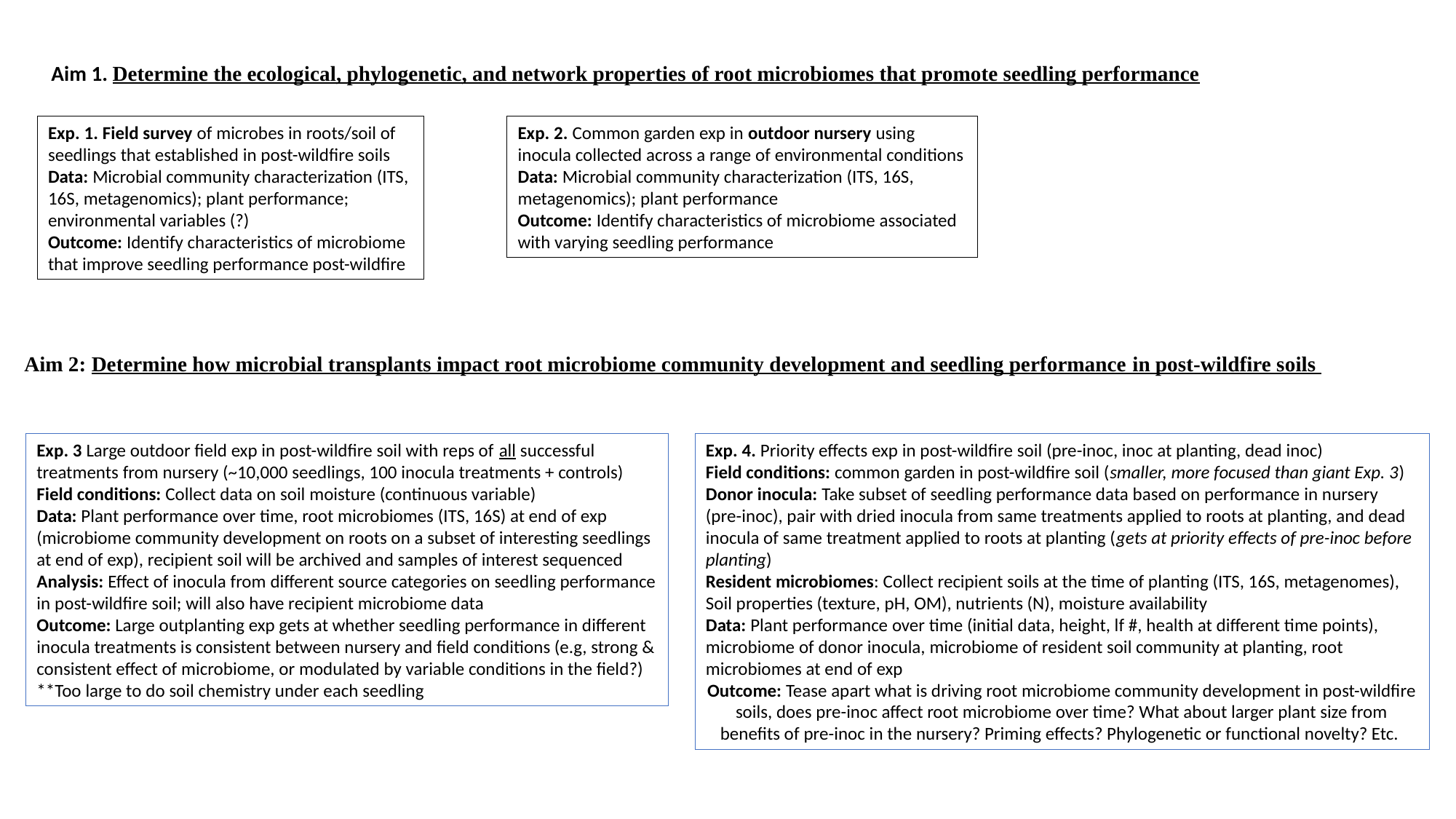

Aim 1. Determine the ecological, phylogenetic, and network properties of root microbiomes that promote seedling performance
Exp. 1. Field survey of microbes in roots/soil of seedlings that established in post-wildfire soils
Data: Microbial community characterization (ITS, 16S, metagenomics); plant performance; environmental variables (?)
Outcome: Identify characteristics of microbiome that improve seedling performance post-wildfire
Exp. 2. Common garden exp in outdoor nursery using inocula collected across a range of environmental conditions
Data: Microbial community characterization (ITS, 16S, metagenomics); plant performance
Outcome: Identify characteristics of microbiome associated with varying seedling performance
Aim 2: Determine how microbial transplants impact root microbiome community development and seedling performance in post-wildfire soils

Exp. 3 Large outdoor field exp in post-wildfire soil with reps of all successful treatments from nursery (~10,000 seedlings, 100 inocula treatments + controls)
Field conditions: Collect data on soil moisture (continuous variable)
Data: Plant performance over time, root microbiomes (ITS, 16S) at end of exp (microbiome community development on roots on a subset of interesting seedlings at end of exp), recipient soil will be archived and samples of interest sequenced
Analysis: Effect of inocula from different source categories on seedling performance in post-wildfire soil; will also have recipient microbiome data
Outcome: Large outplanting exp gets at whether seedling performance in different inocula treatments is consistent between nursery and field conditions (e.g, strong & consistent effect of microbiome, or modulated by variable conditions in the field?)
**Too large to do soil chemistry under each seedling
Exp. 4. Priority effects exp in post-wildfire soil (pre-inoc, inoc at planting, dead inoc)
Field conditions: common garden in post-wildfire soil (smaller, more focused than giant Exp. 3)
Donor inocula: Take subset of seedling performance data based on performance in nursery (pre-inoc), pair with dried inocula from same treatments applied to roots at planting, and dead inocula of same treatment applied to roots at planting (gets at priority effects of pre-inoc before planting)
Resident microbiomes: Collect recipient soils at the time of planting (ITS, 16S, metagenomes), Soil properties (texture, pH, OM), nutrients (N), moisture availability
Data: Plant performance over time (initial data, height, lf #, health at different time points), microbiome of donor inocula, microbiome of resident soil community at planting, root microbiomes at end of exp
Outcome: Tease apart what is driving root microbiome community development in post-wildfire soils, does pre-inoc affect root microbiome over time? What about larger plant size from benefits of pre-inoc in the nursery? Priming effects? Phylogenetic or functional novelty? Etc.